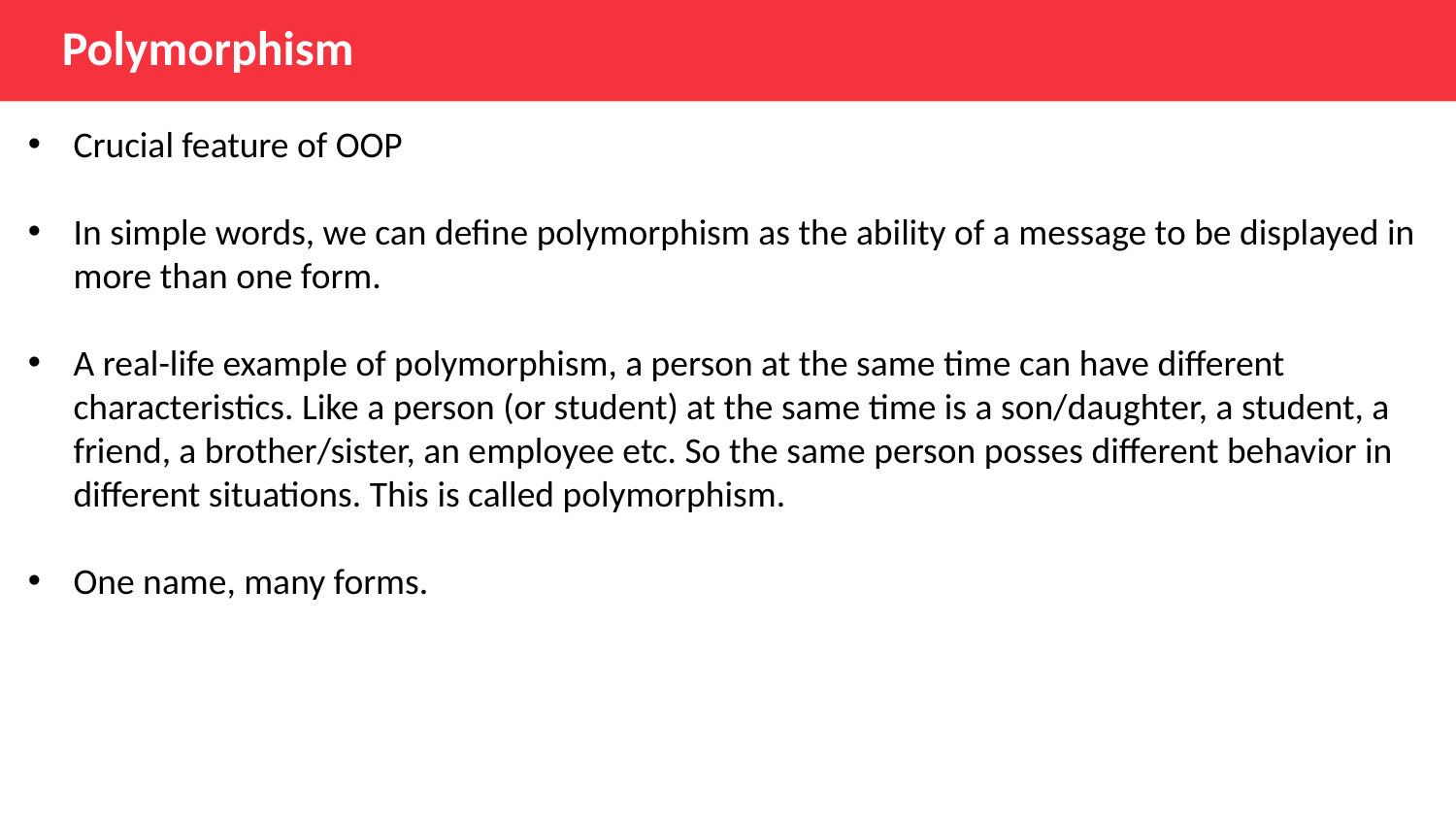

Polymorphism
Crucial feature of OOP

In simple words, we can define polymorphism as the ability of a message to be displayed in more than one form.

A real-life example of polymorphism, a person at the same time can have different characteristics. Like a person (or student) at the same time is a son/daughter, a student, a friend, a brother/sister, an employee etc. So the same person posses different behavior in different situations. This is called polymorphism.

One name, many forms.